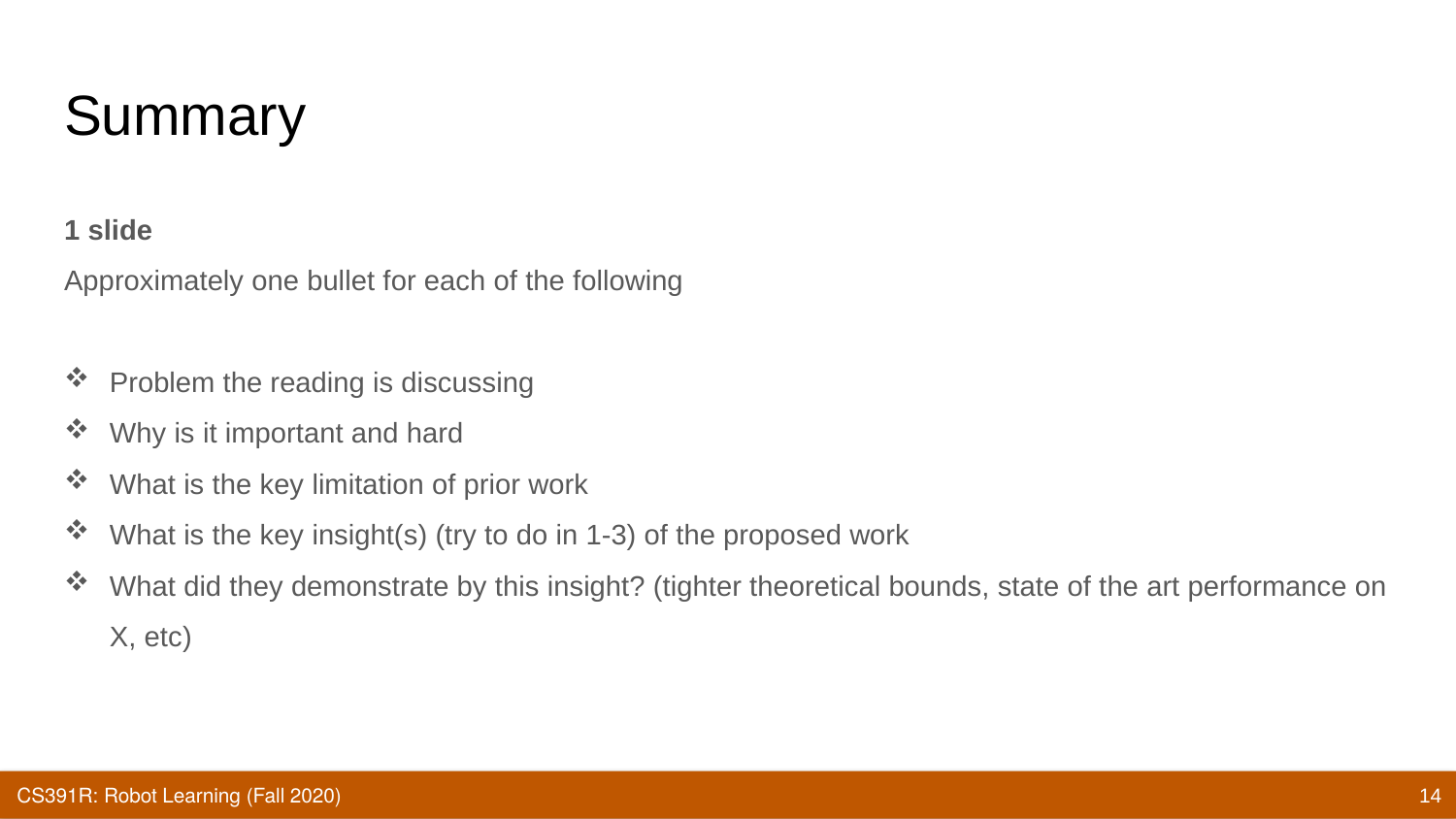

# Summary
1 slide
Approximately one bullet for each of the following

Problem the reading is discussing
Why is it important and hard
What is the key limitation of prior work
What is the key insight(s) (try to do in 1-3) of the proposed work
What did they demonstrate by this insight? (tighter theoretical bounds, state of the art performance on X, etc)
14